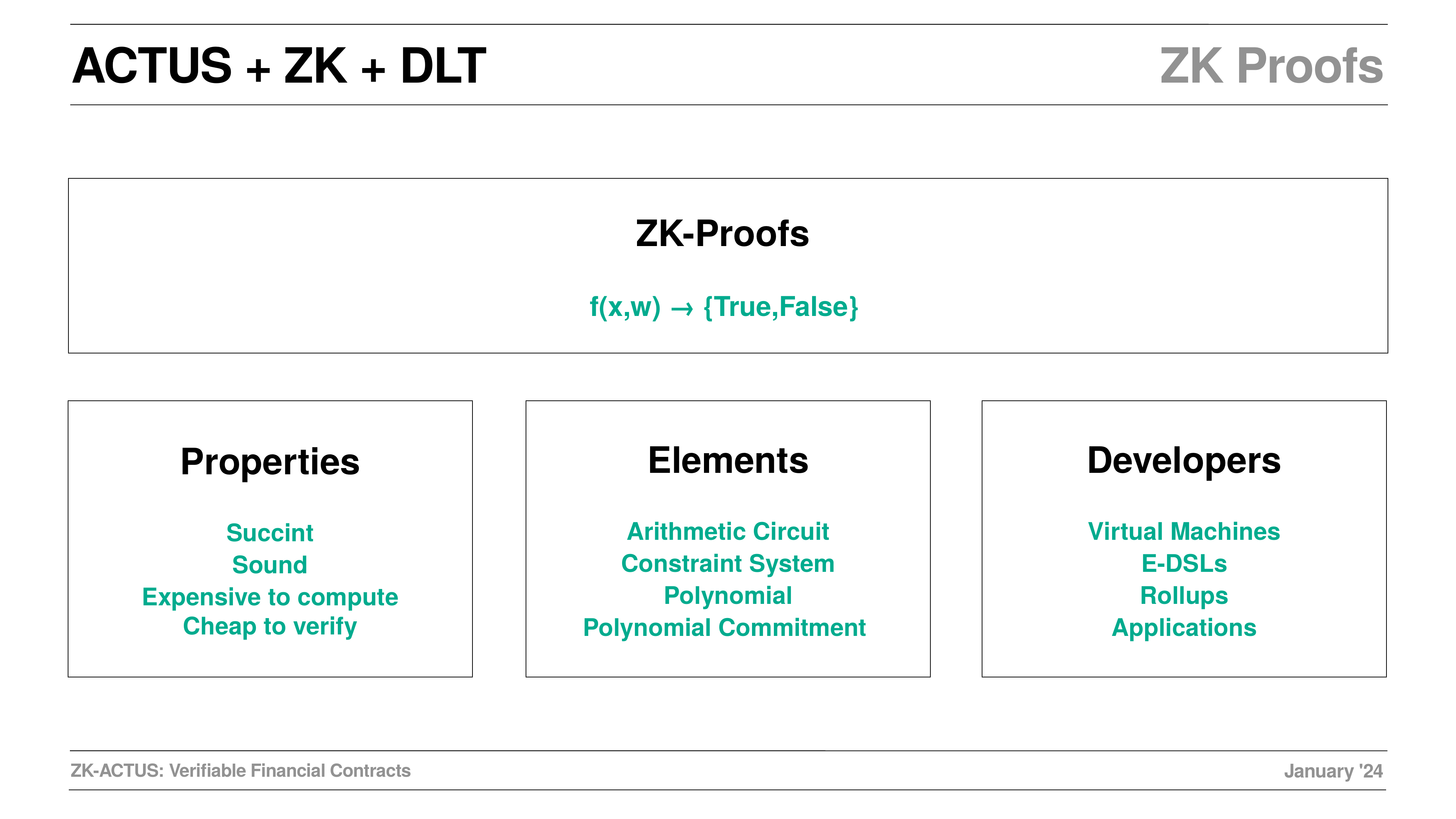

ZK Proofs
ACTUS + ZK + DLT

ZK-Proofs

f(x,w) → {True,False}
Properties

Succint
Sound
Expensive to compute
Cheap to verify
Elements

Arithmetic Circuit
Constraint System
Polynomial
Polynomial Commitment
Developers

Virtual Machines
E-DSLs
Rollups
Applications

January '24
ZK-ACTUS: Verifiable Financial Contracts